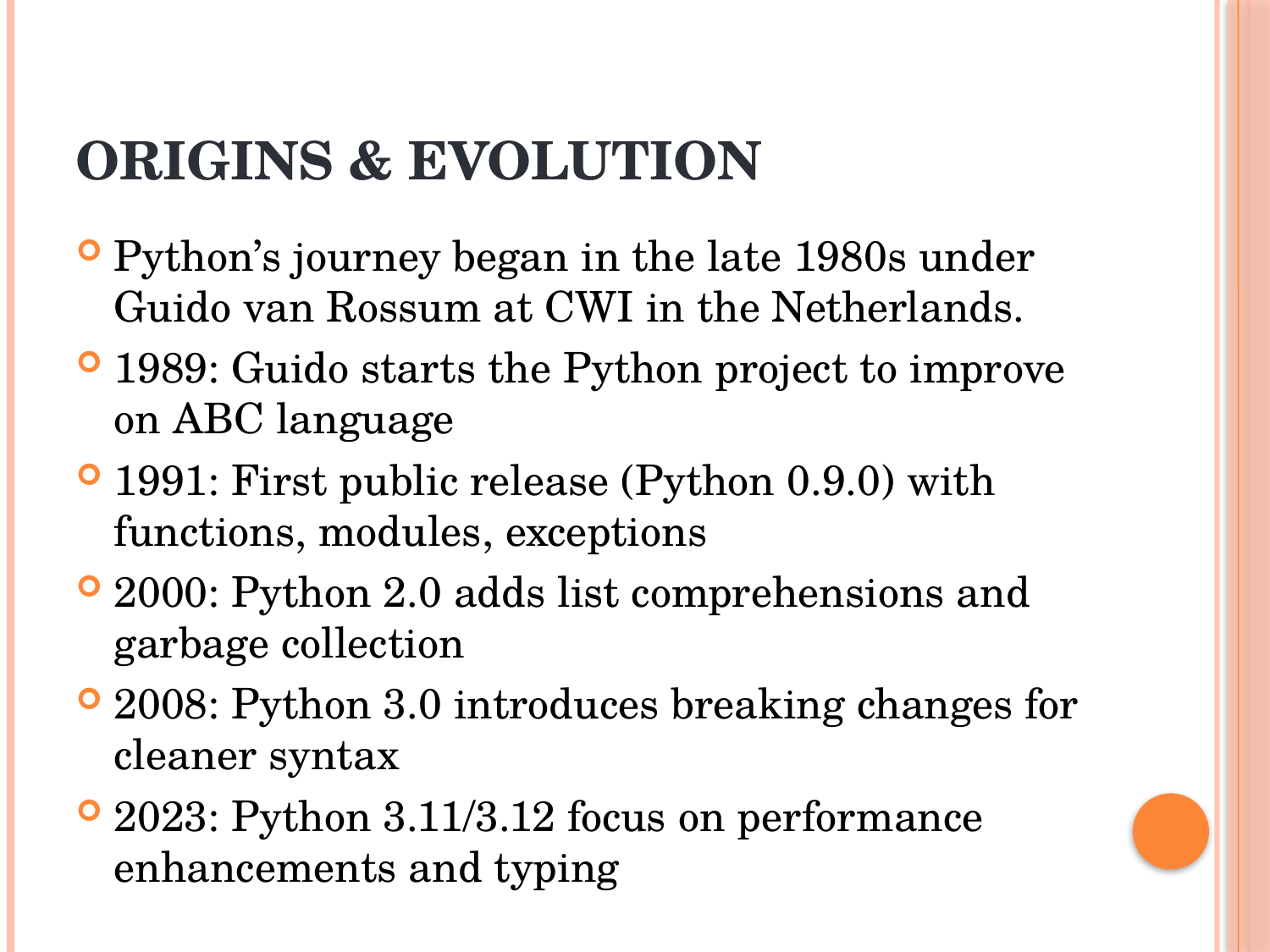

# Origins & Evolution
Python’s journey began in the late 1980s under Guido van Rossum at CWI in the Netherlands.
1989: Guido starts the Python project to improve on ABC language
1991: First public release (Python 0.9.0) with functions, modules, exceptions
2000: Python 2.0 adds list comprehensions and garbage collection
2008: Python 3.0 introduces breaking changes for cleaner syntax
2023: Python 3.11/3.12 focus on performance enhancements and typing